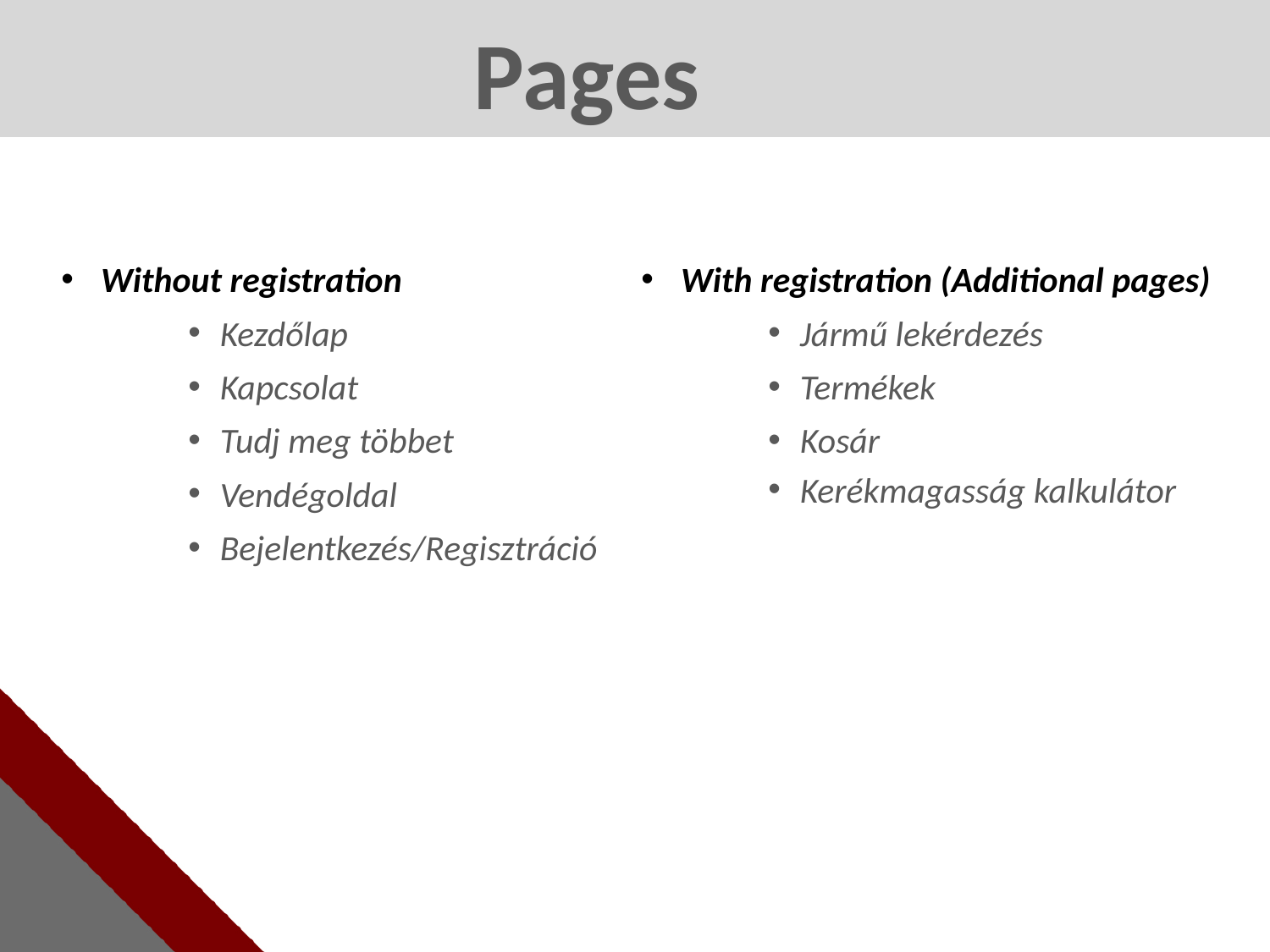

# Pages
Without registration
Kezdőlap
Kapcsolat
Tudj meg többet
Vendégoldal
Bejelentkezés/Regisztráció

With registration (Additional pages)
Jármű lekérdezés
Termékek
Kosár
Kerékmagasság kalkulátor